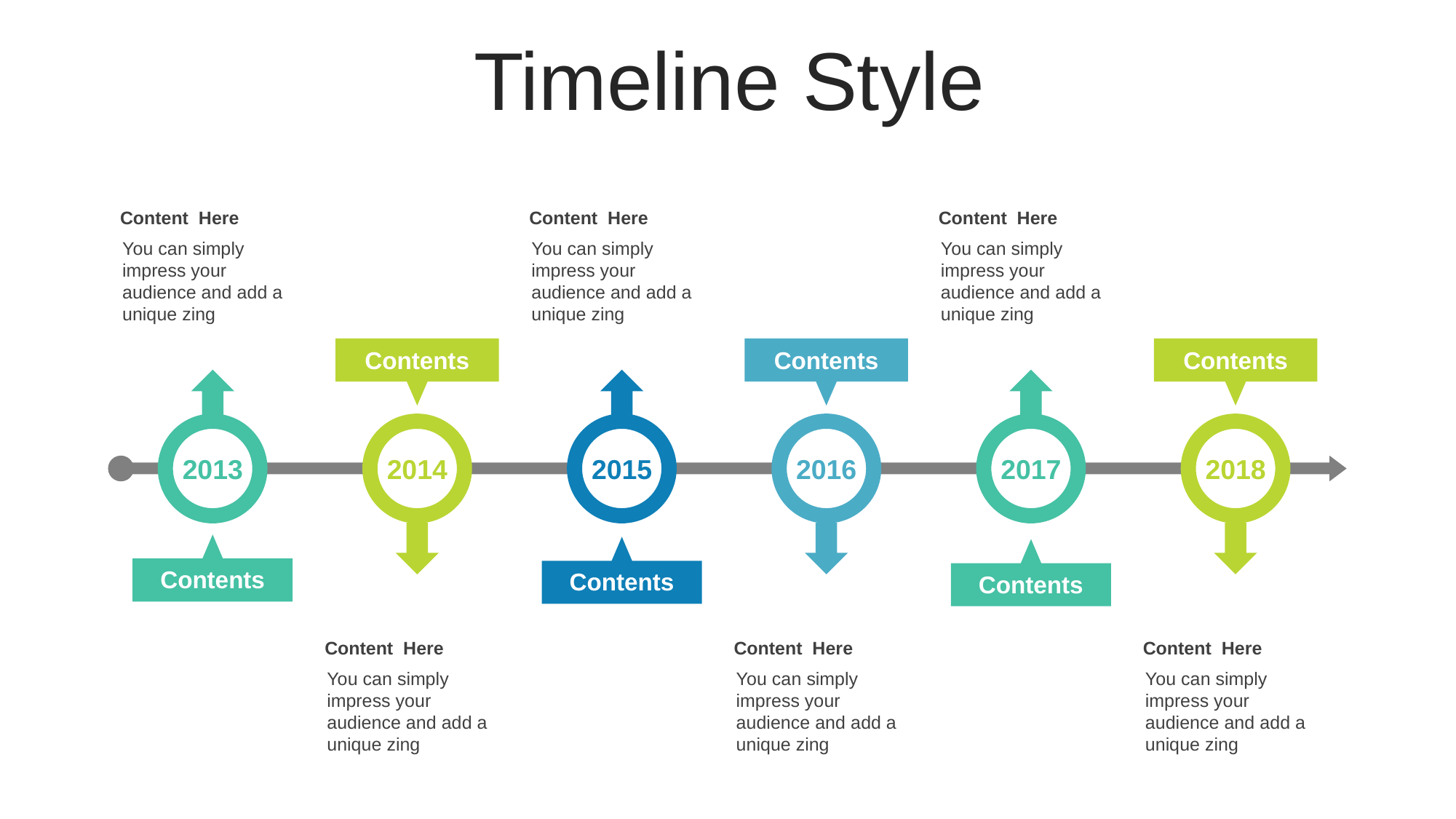

Timeline Style
Content  Here
You can simply impress your audience and add a unique zing
Content  Here
You can simply impress your audience and add a unique zing
Content  Here
You can simply impress your audience and add a unique zing

Contents
Contents
Contents

2018
2017
2016
2015
2014
2013

Contents
Contents
Contents
Content  Here
You can simply impress your audience and add a unique zing
Content  Here
You can simply impress your audience and add a unique zing
Content  Here
You can simply impress your audience and add a unique zing